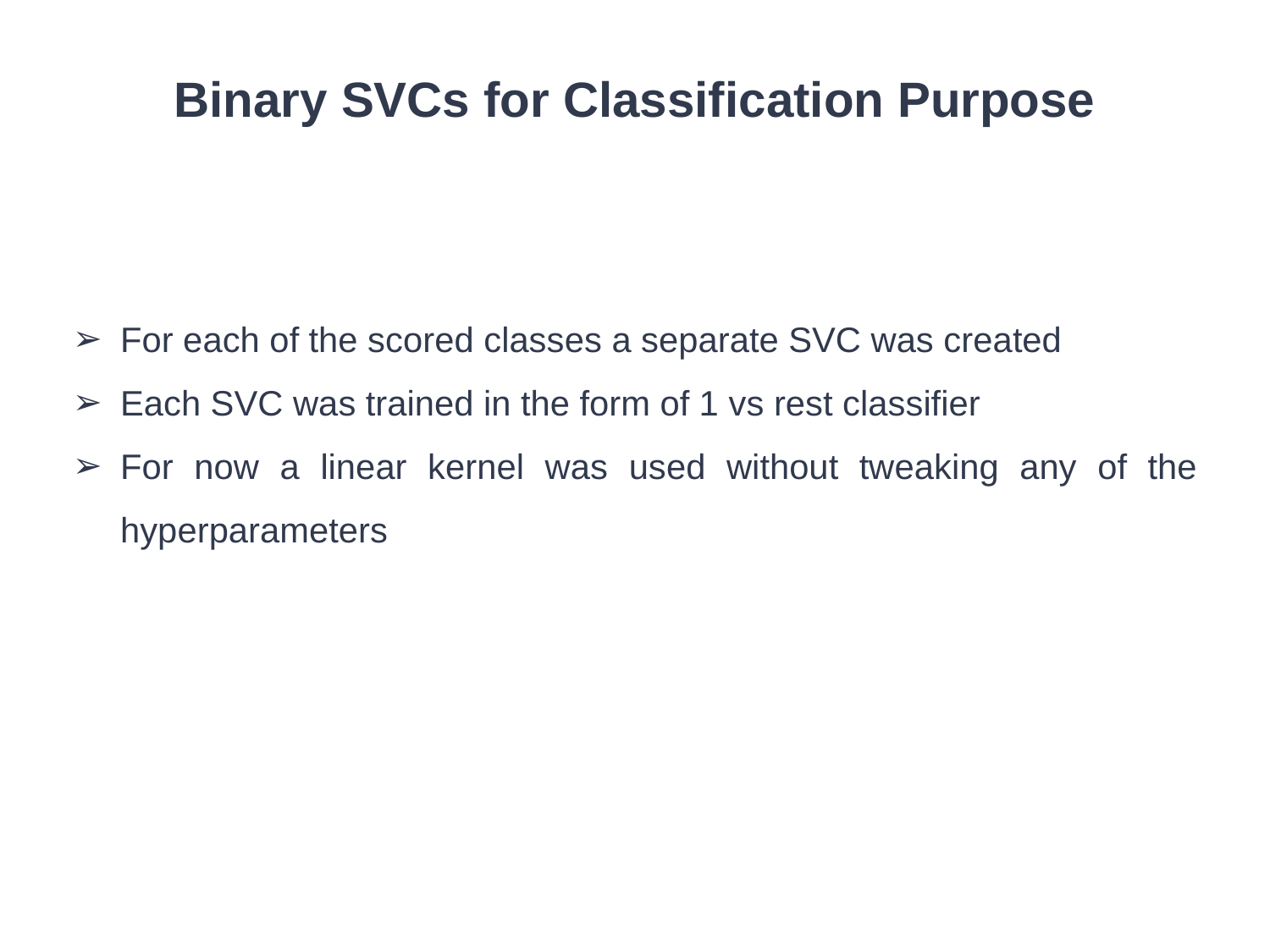

Binary SVCs for Classification Purpose
For each of the scored classes a separate SVC was created
Each SVC was trained in the form of 1 vs rest classifier
For now a linear kernel was used without tweaking any of the hyperparameters